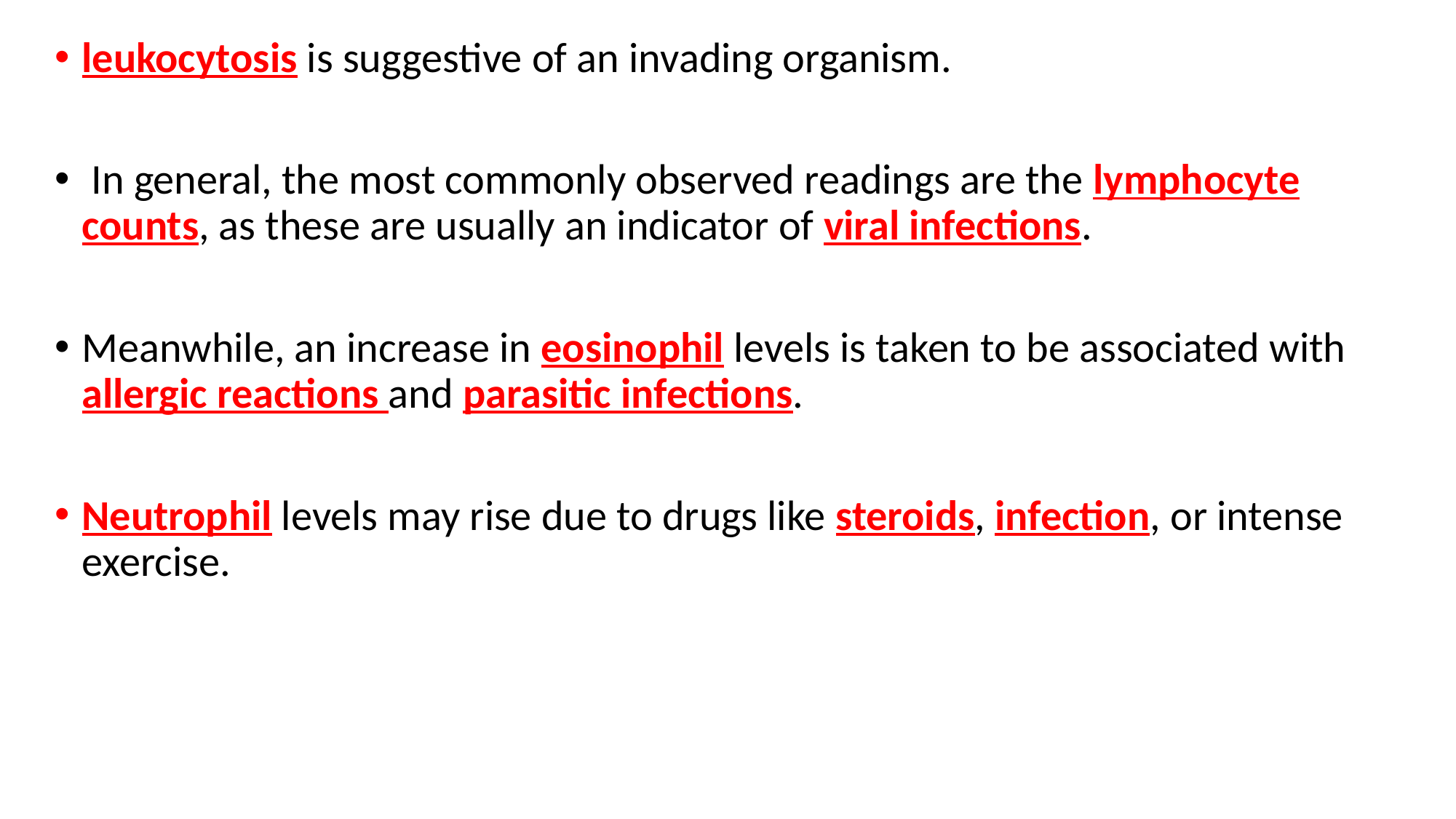

leukocytosis is suggestive of an invading organism.

 In general, the most commonly observed readings are the lymphocyte counts, as these are usually an indicator of viral infections.

Meanwhile, an increase in eosinophil levels is taken to be associated with allergic reactions and parasitic infections.

Neutrophil levels may rise due to drugs like steroids, infection, or intense exercise.